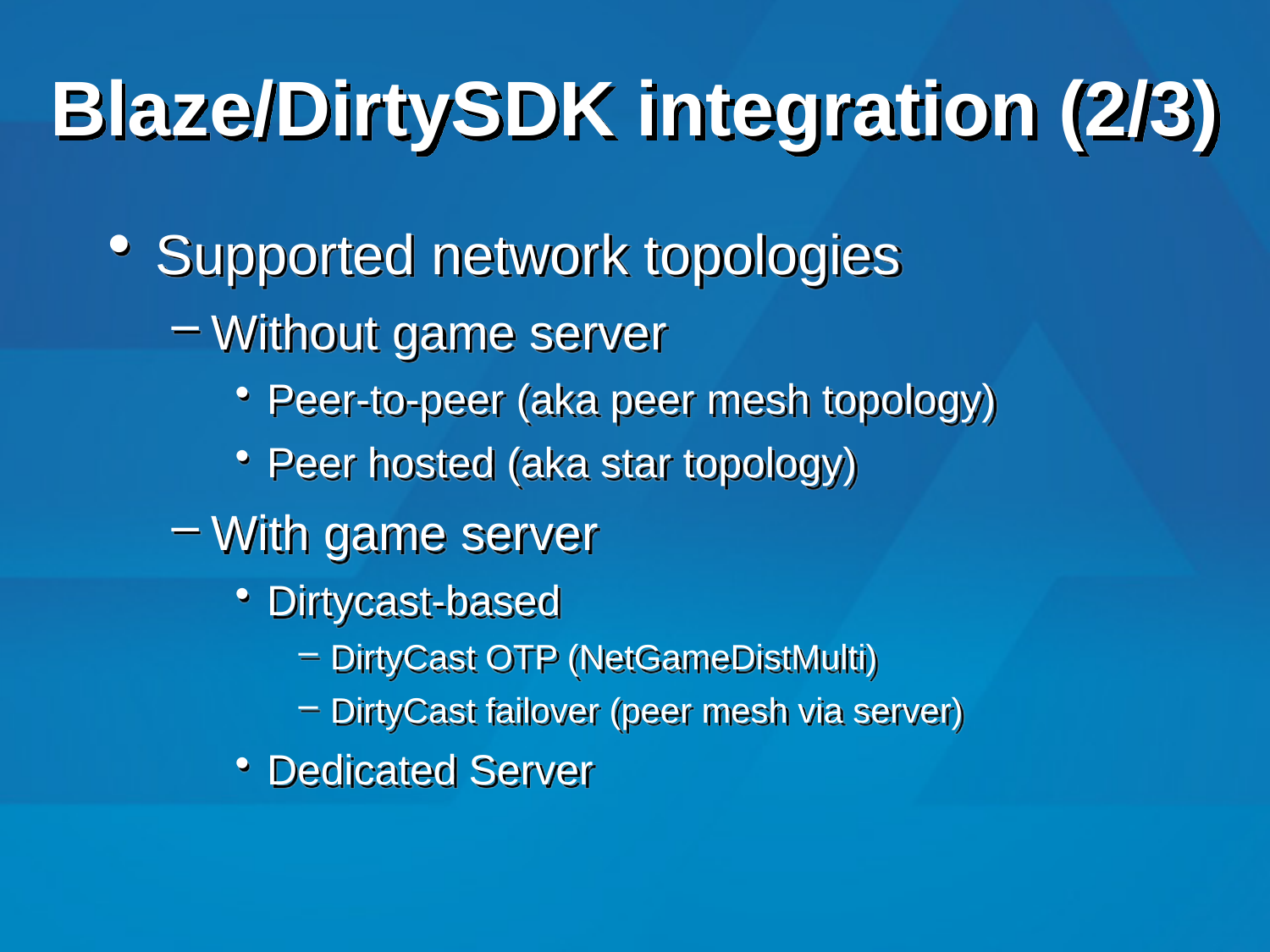

# Blaze/DirtySDK integration (2/3)
Supported network topologies
Without game server
Peer-to-peer (aka peer mesh topology)
Peer hosted (aka star topology)
With game server
Dirtycast-based
DirtyCast OTP (NetGameDistMulti)
DirtyCast failover (peer mesh via server)
Dedicated Server